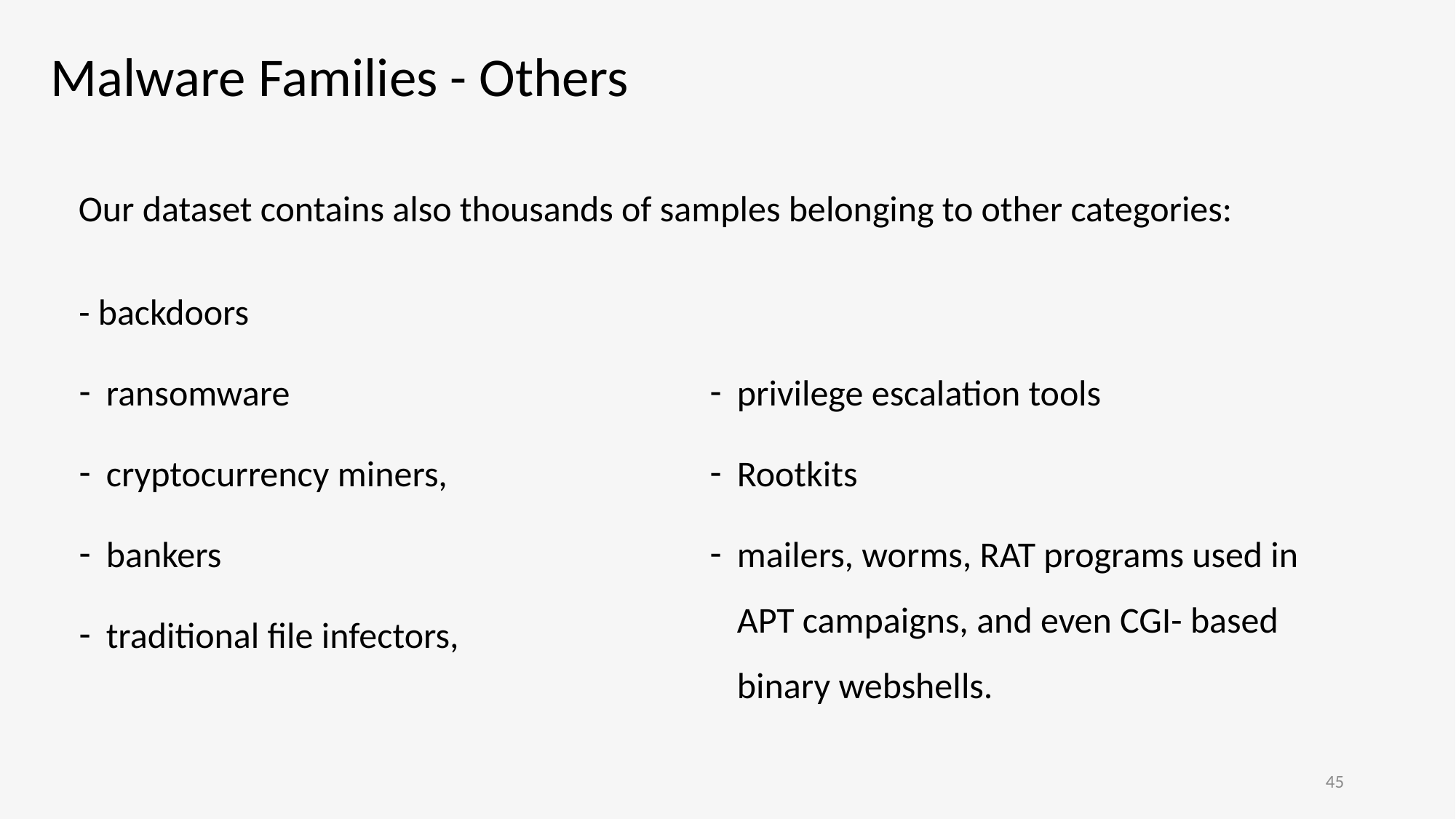

# Malware Families - Others
Our dataset contains also thousands of samples belonging to other categories:
- backdoors
ransomware
cryptocurrency miners,
bankers
traditional file infectors,

privilege escalation tools
Rootkits
mailers, worms, RAT programs used in APT campaigns, and even CGI- based binary webshells.
45